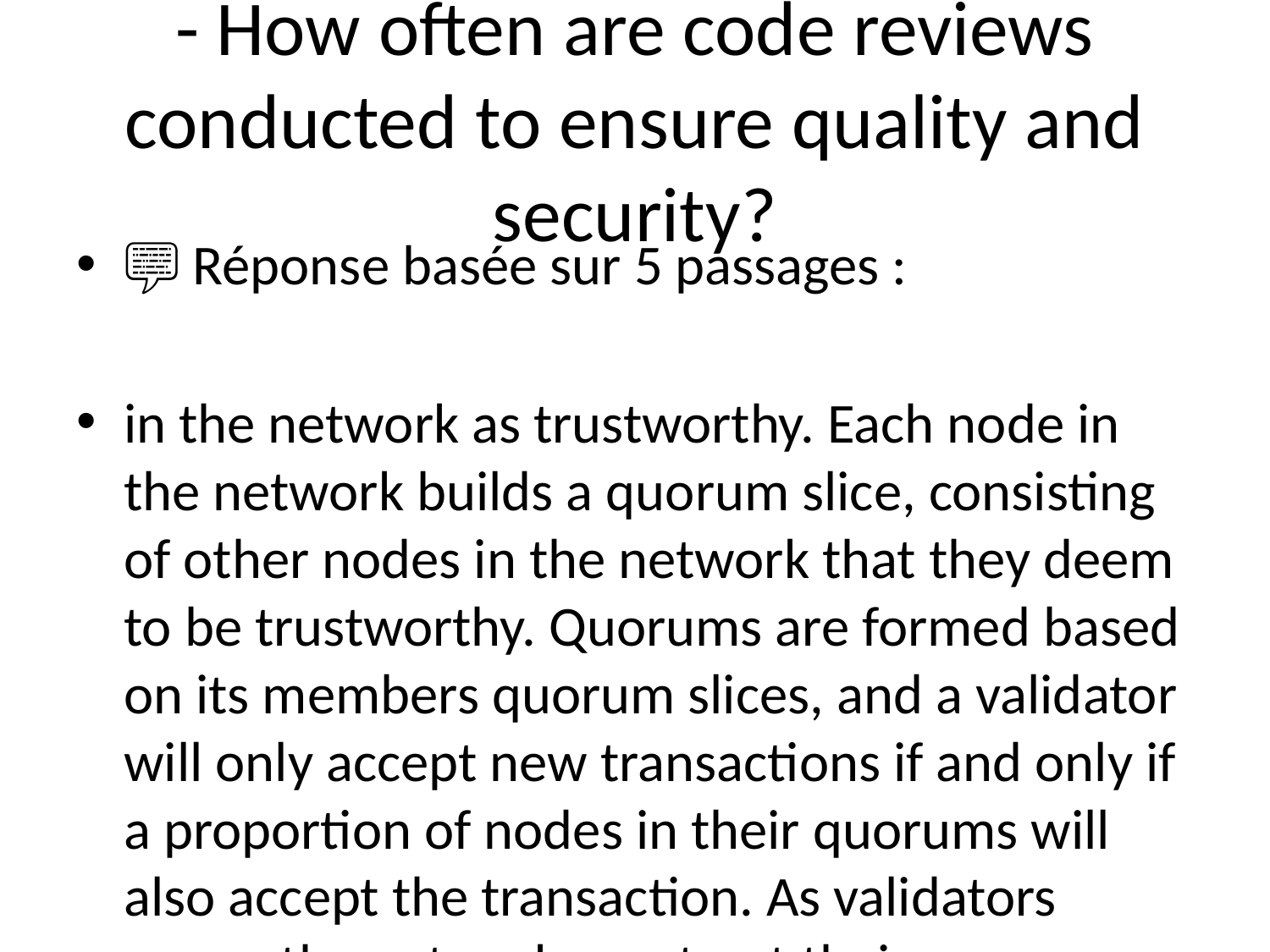

# - How often are code reviews conducted to ensure quality and security?
💬 Réponse basée sur 5 passages :

in the network as trustworthy. Each node in the network builds a quorum slice, consisting of other nodes in the network that they deem to be trustworthy. Quorums are formed based on its members quorum slices, and a validator will only accept new transactions if and only if a proportion of nodes in their quorums will also accept the transaction. As validators across the network construct their quorums, these quorums
---
the world. This gives us a quite large degree of confidence in it. One ambition of the Pi project is to scale the number of nodes in the Pi network to be larger than the number of nodes in the Stellar network to allow more everyday users to participate in the core consensus algorithm. Increasing the number of nodes, will inevitably increase the number of network messages that must be exchanged between them. Even though these messages are much smaller than an image or a youtube video, and the Internet today can reliably transfer videos quickly, the number of messages necessary increases with the number of participating nodes, which can become bottleneck to the speed of reaching consensus. This will ultimately slow down the rate, at which new blocks and new transactions are recorded in the network. Thankfully, Stellar is currently much faster than Bitcoin. At the moment, Stellar is calibrated to produce a new block every 3 to 5 seconds, being able to support thousands of transactions per second. By comparison, Bitcoin produces a new block every 10 minutes. Moreover, due to Bitcoin’s lack in the safety guarantee, Bitcoin’s blockchain in rare
---
hour before they can be sure that a transaction is considered final. SCP guarantees safety, which means
---
of us spend hours day on our phones. While on our phones, each of our views, posts or clicks creates extraordinary profits for large corporations. At Pi, we believe that people have the right to capture value created from their resources. We all know that we can do more together than we can alone. On today’s web, massive corporations like Google, Amazon, Facebook have immense leverage against individual consumers. As a result, they are able to capture the lionshare of value created by individual consumers on the web. Pi levels the playing field by allowing its members to pool their collective resources so they can get a share of the value that they create. The graphic below is the Pi Stack, where we see particularly promising opportunities for helping our members capture value. Below, we go into each of these areas in more detail. Introducing the Pi Stack - Unleashing underutilized resources Pi Ledger And Shared Trust Graph - Scaling Trust Across The Web One of the biggest challenges on the internet is knowing who to trust. Today, we rely on the rating systems of providers such as Amazon, eBay, Yelp, to know who we can transact with on the internet. Despite the fact that we, customers, do the hard work of rating and reviewing our peers, these internet intermediaries capture the lionshare of the value created this work. Pi’s consensus algorithm, described above, creates a native trust layer that scales trust on the web without intermediaries. While the value of just one individual’s Security Circle is small, the aggregate of our individual security circles build a global “trust graph” that help people understand who on the Pi Network can be trusted. The Pi Network’s global trust graph will facilitate transactions between strangers that would not have otherwise been possible.
---
Pi uses the other type of consensus algorithms and is based on the Stellar Consensus Protocol (SCP) and an algorithm called Federated Byzantine Agreement (FBA). Such algorithms don’t have energy waste but they require exchanging many network messages in order for the nodes to come to “consensus” on what the next block should be. Each node can independently determine if a transaction is valid or not, e.g. authority of making the transition and double spending, based on the cryptographic signature and the transaction history. However, for a network of computers to agree on which transactions to record in a block and the order of these transactions and blocks, they need to message each other and have multiple rounds of voting to come to consensus. Intuitively, such messages from